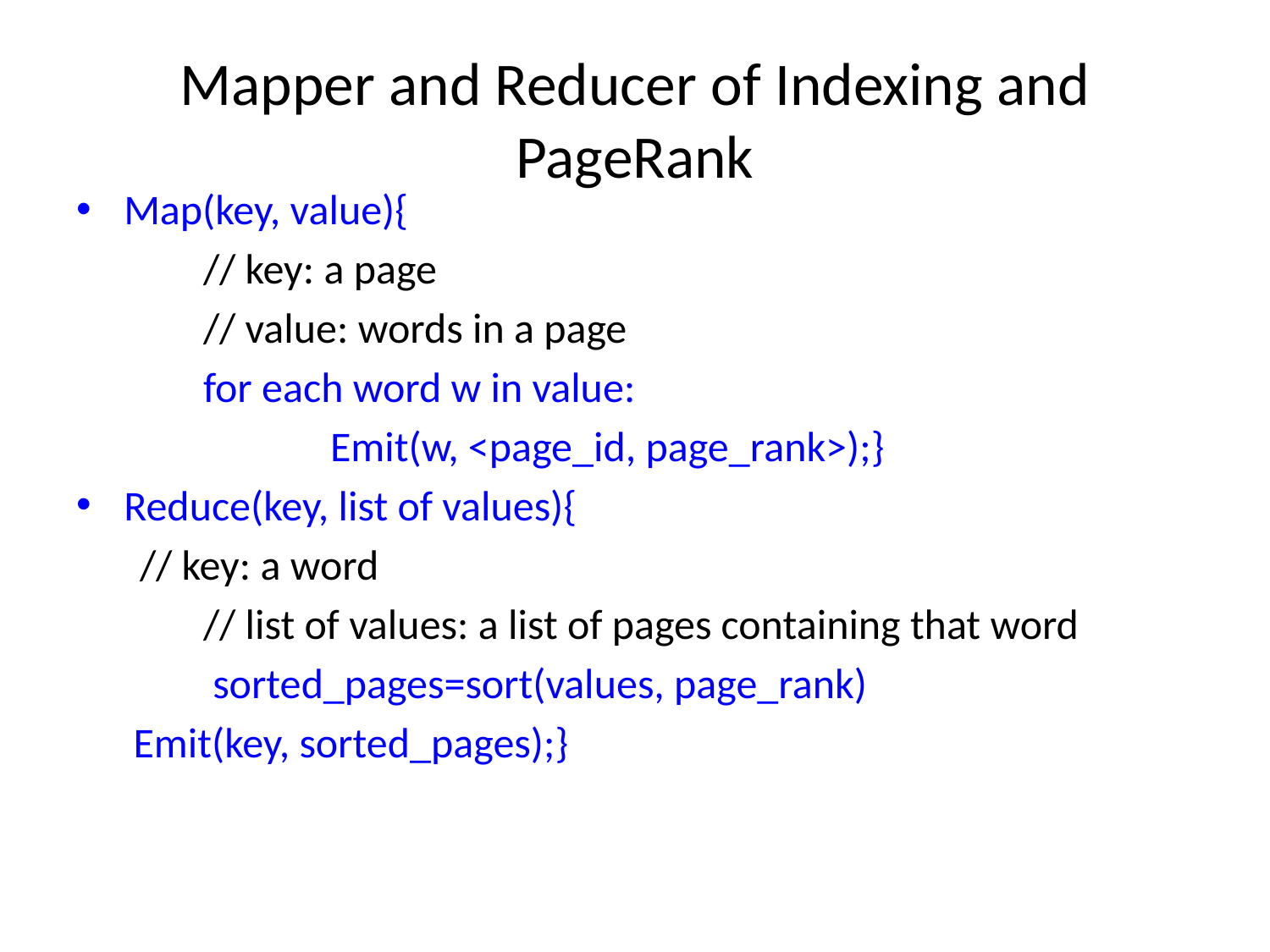

# Mapper and Reducer of Indexing and PageRank
Map(key, value){
	// key: a page
	// value: words in a page
	for each word w in value:
		Emit(w, <page_id, page_rank>);}
Reduce(key, list of values){
// key: a word
	// list of values: a list of pages containing that word
	 sorted_pages=sort(values, page_rank)
      Emit(key, sorted_pages);}